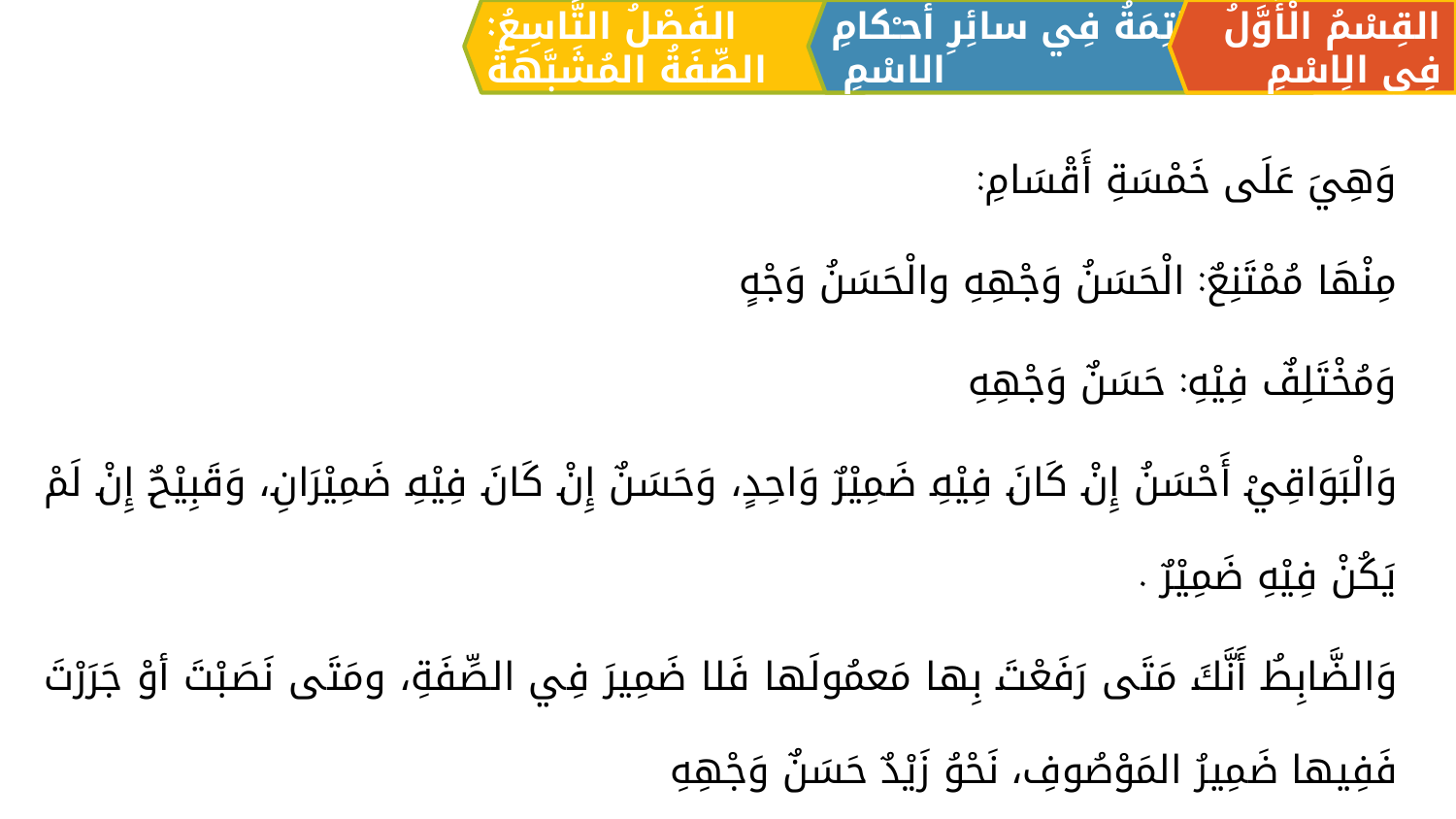

الفَصْلُ التَّاسِعُ: الصِّفَةُ المُشَبَّهَةُ
القِسْمُ الْأَوَّلُ فِي الِاسْمِ
الْخَاتِمَةُ فِي سائِرِ أحـْكامِ الاسْمِ
وَهِيَ عَلَى خَمْسَةِ أَقْسَامِ:
مِنْهَا مُمْتَنِعٌ: الْحَسَنُ وَجْهِهِ والْحَسَنُ وَجْهٍ
وَمُخْتَلِفٌ فِيْهِ: حَسَنٌ وَجْهِهِ
وَالْبَوَاقِيْ أَحْسَنُ إِنْ كَانَ فِيْهِ ضَمِيْرٌ وَاحِدٍ، وَحَسَنٌ إِنْ كَانَ فِيْهِ ضَمِيْرَانِ، وَقَبِيْحٌ إِنْ لَمْ يَكُنْ فِيْهِ ضَمِيْرٌ .
وَالضَّابِطُ أَنَّكَ مَتَى رَفَعْتَ بِها مَعمُولَها فَلا ضَمِيرَ فِي الصِّفَةِ، ومَتَى نَصَبْتَ أوْ جَرَرْتَ فَفِيها ضَمِيرُ المَوْصُوفِ، نَحْوُ زَيْدٌ حَسَنٌ وَجْهِهِ